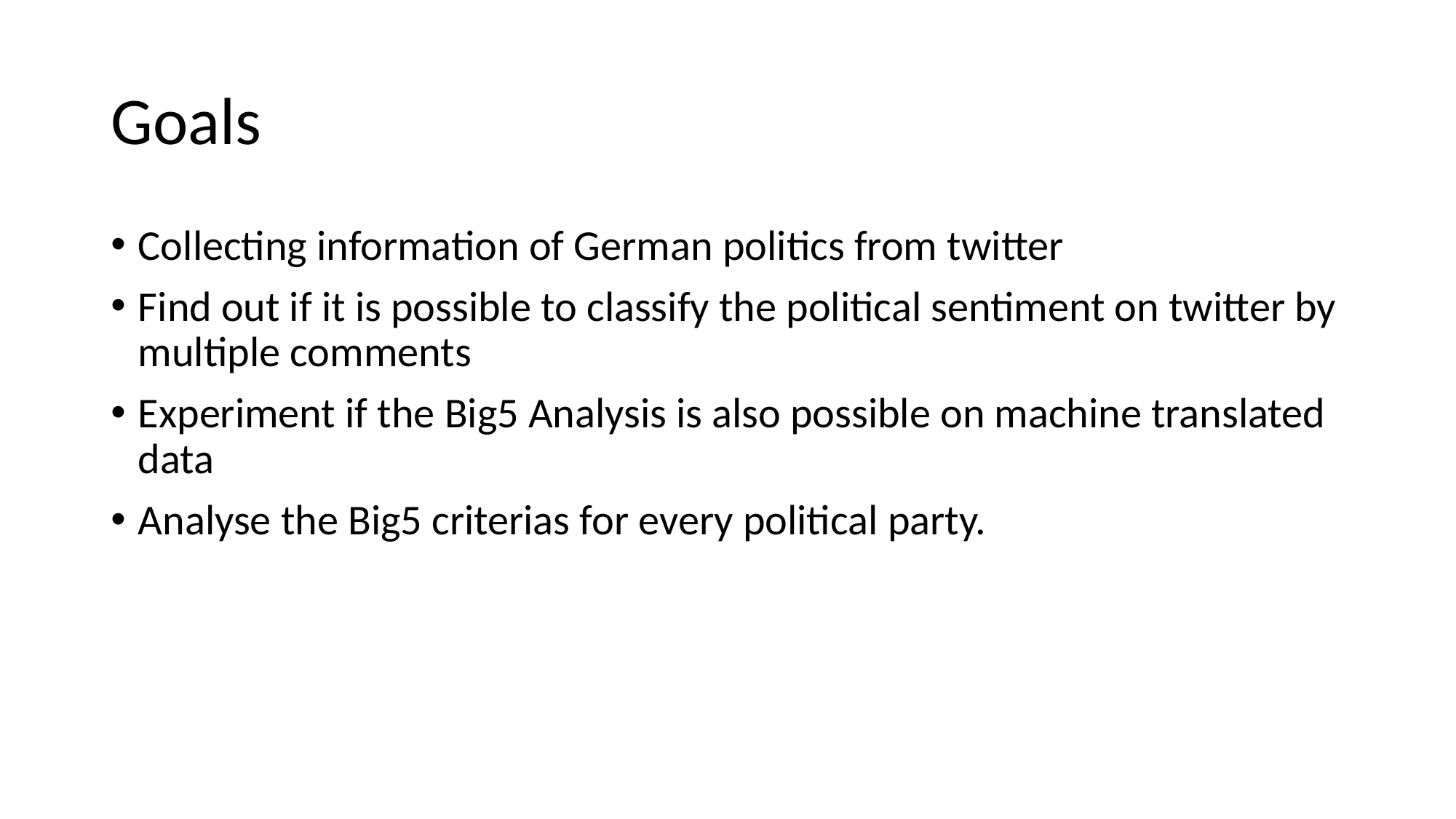

# Goals
Collecting information of German politics from twitter
Find out if it is possible to classify the political sentiment on twitter by multiple comments
Experiment if the Big5 Analysis is also possible on machine translated data
Analyse the Big5 criterias for every political party.